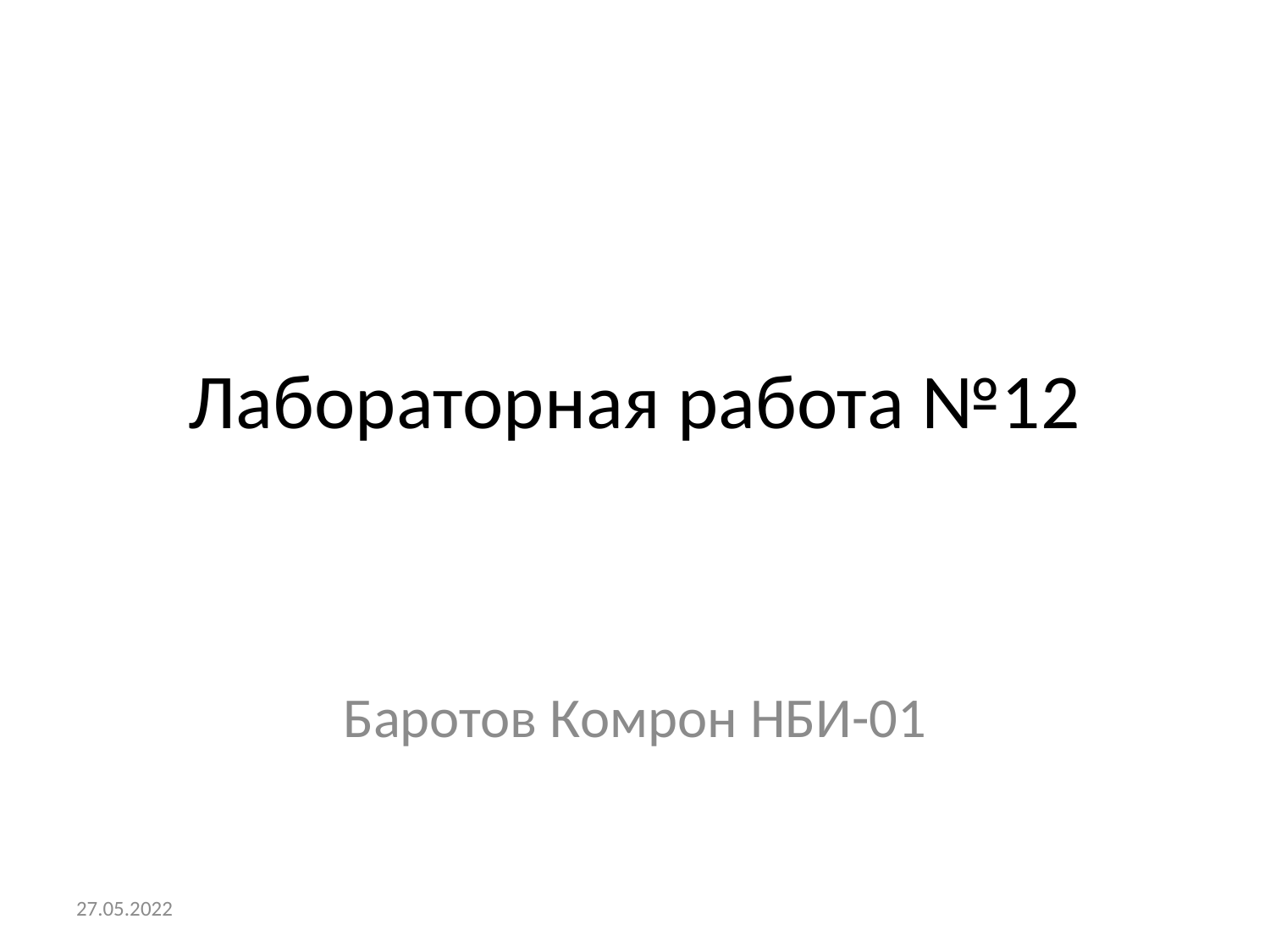

# Лабораторная работа №12
Баротов Комрон НБИ-01
27.05.2022